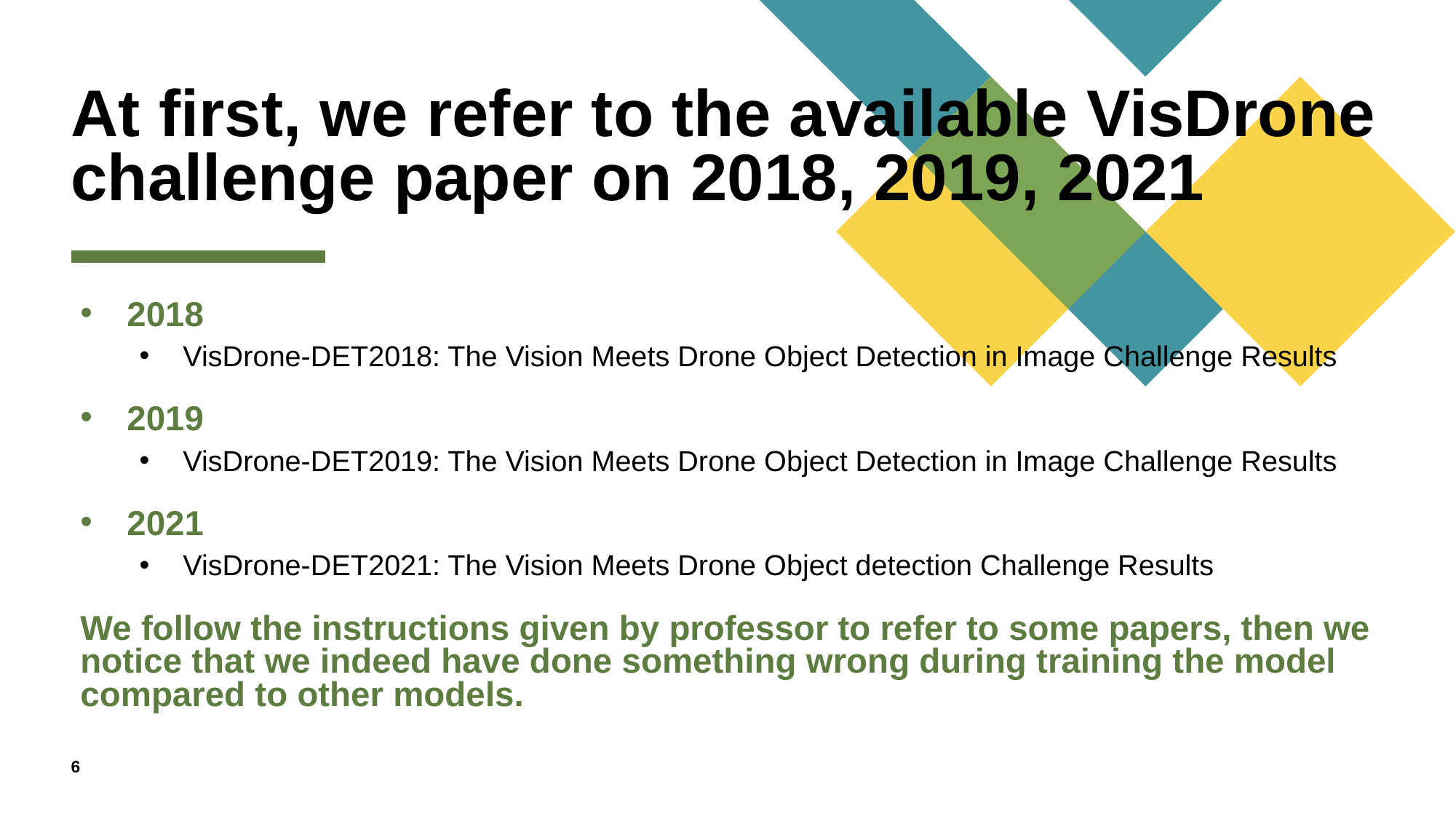

# At first, we refer to the available VisDrone challenge paper on 2018, 2019, 2021
2018
VisDrone-DET2018: The Vision Meets Drone Object Detection in Image Challenge Results
2019
VisDrone-DET2019: The Vision Meets Drone Object Detection in Image Challenge Results
2021
VisDrone-DET2021: The Vision Meets Drone Object detection Challenge Results
We follow the instructions given by professor to refer to some papers, then we notice that we indeed have done something wrong during training the model compared to other models.
6